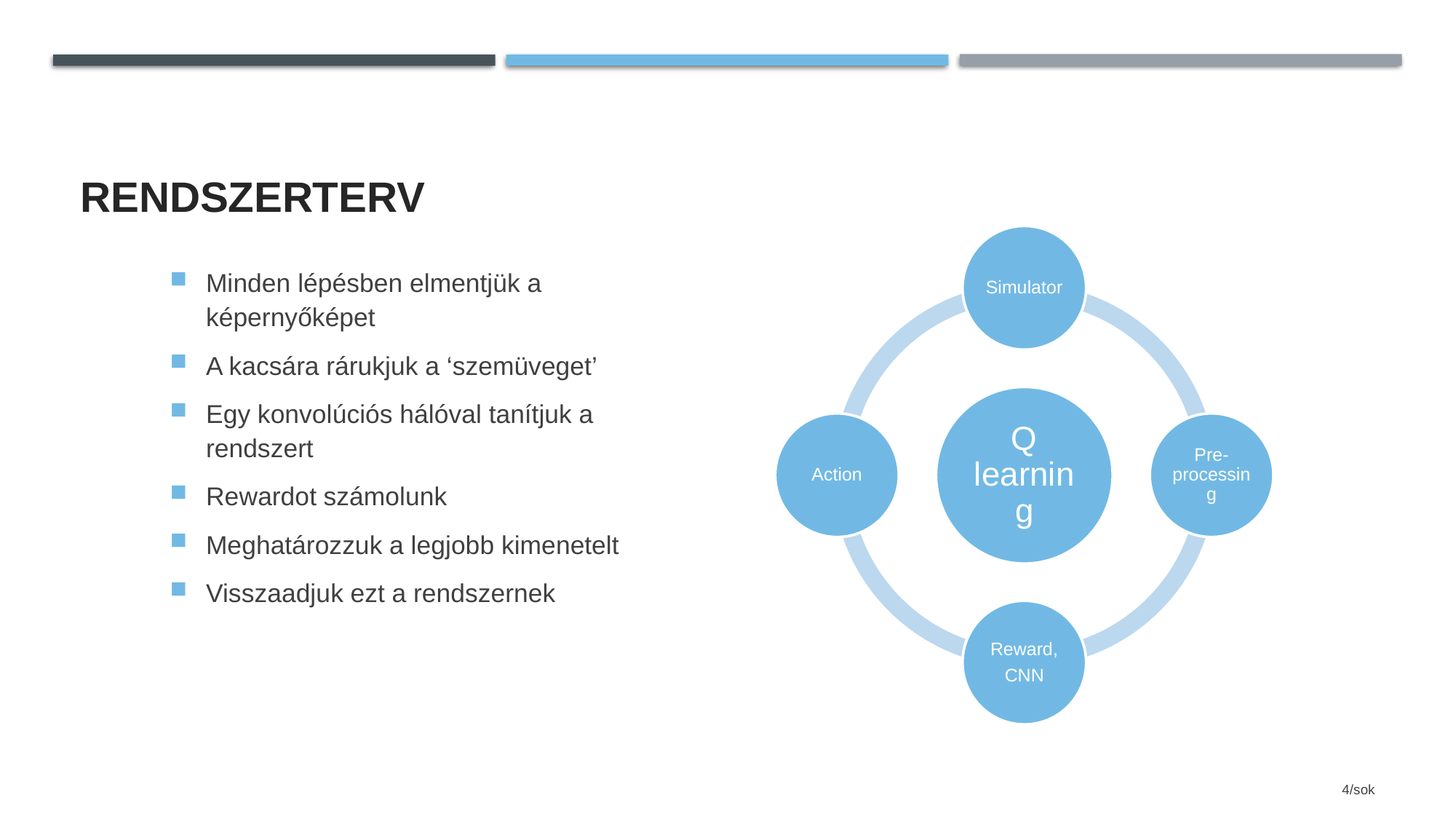

# Rendszerterv
Q learning
Simulator
Pre-processing
Reward,
CNN
Action
Minden lépésben elmentjük a képernyőképet
A kacsára rárukjuk a ‘szemüveget’
Egy konvolúciós hálóval tanítjuk a rendszert
Rewardot számolunk
Meghatározzuk a legjobb kimenetelt
Visszaadjuk ezt a rendszernek

4